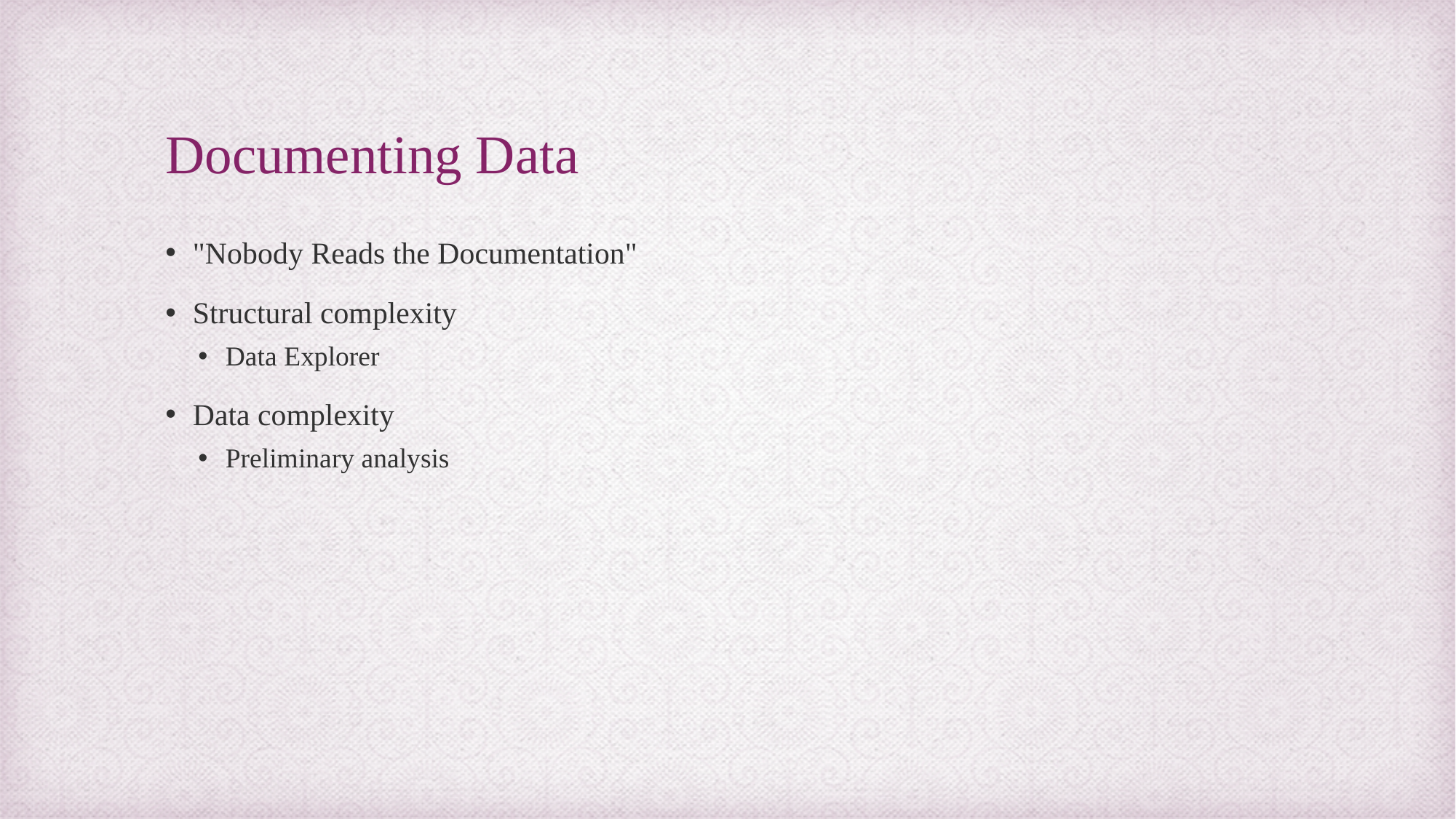

# Documenting Data
"Nobody Reads the Documentation"
Structural complexity
Data Explorer
Data complexity
Preliminary analysis